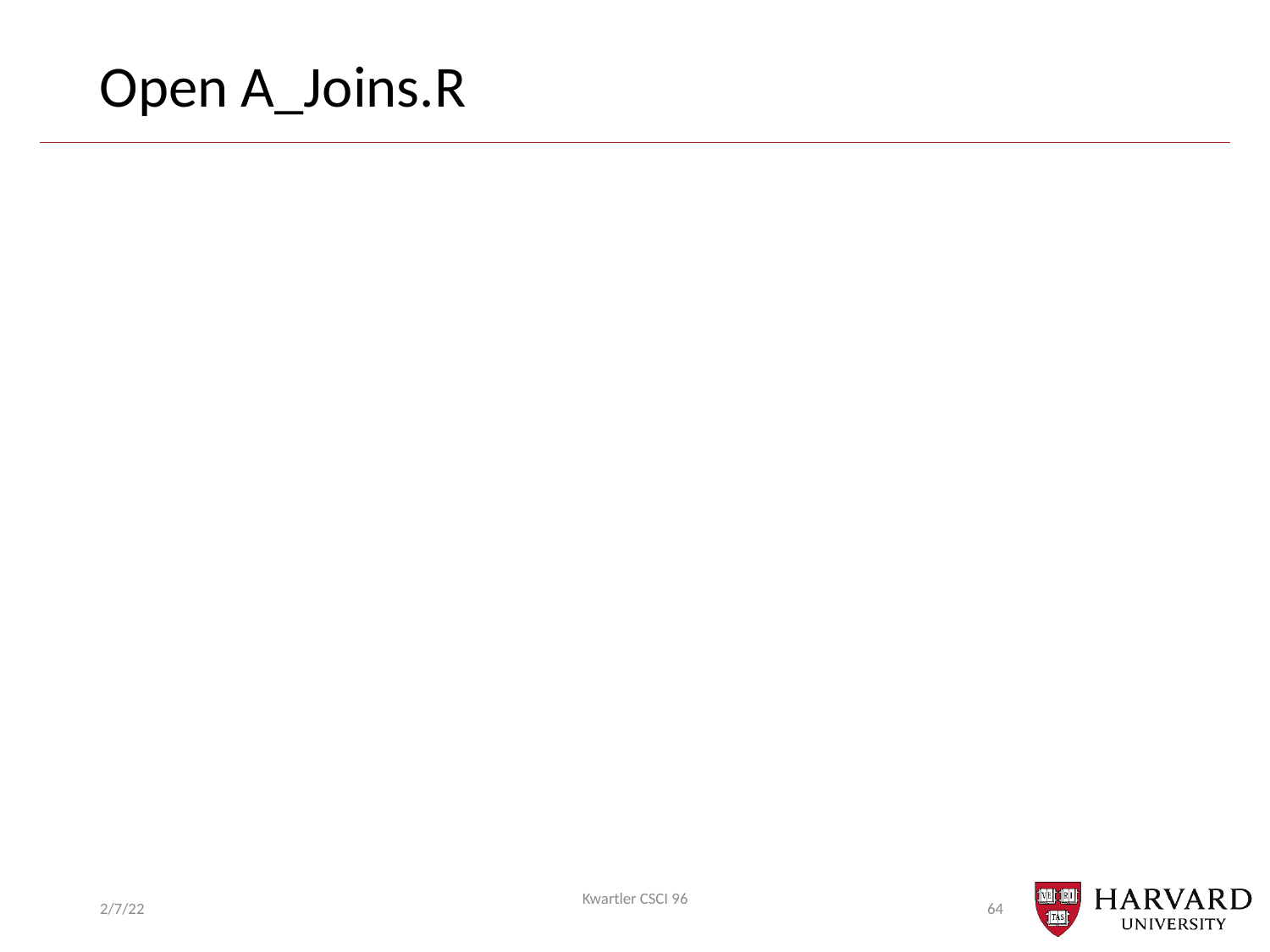

# Open A_Joins.R
2/7/22
Kwartler CSCI 96
64